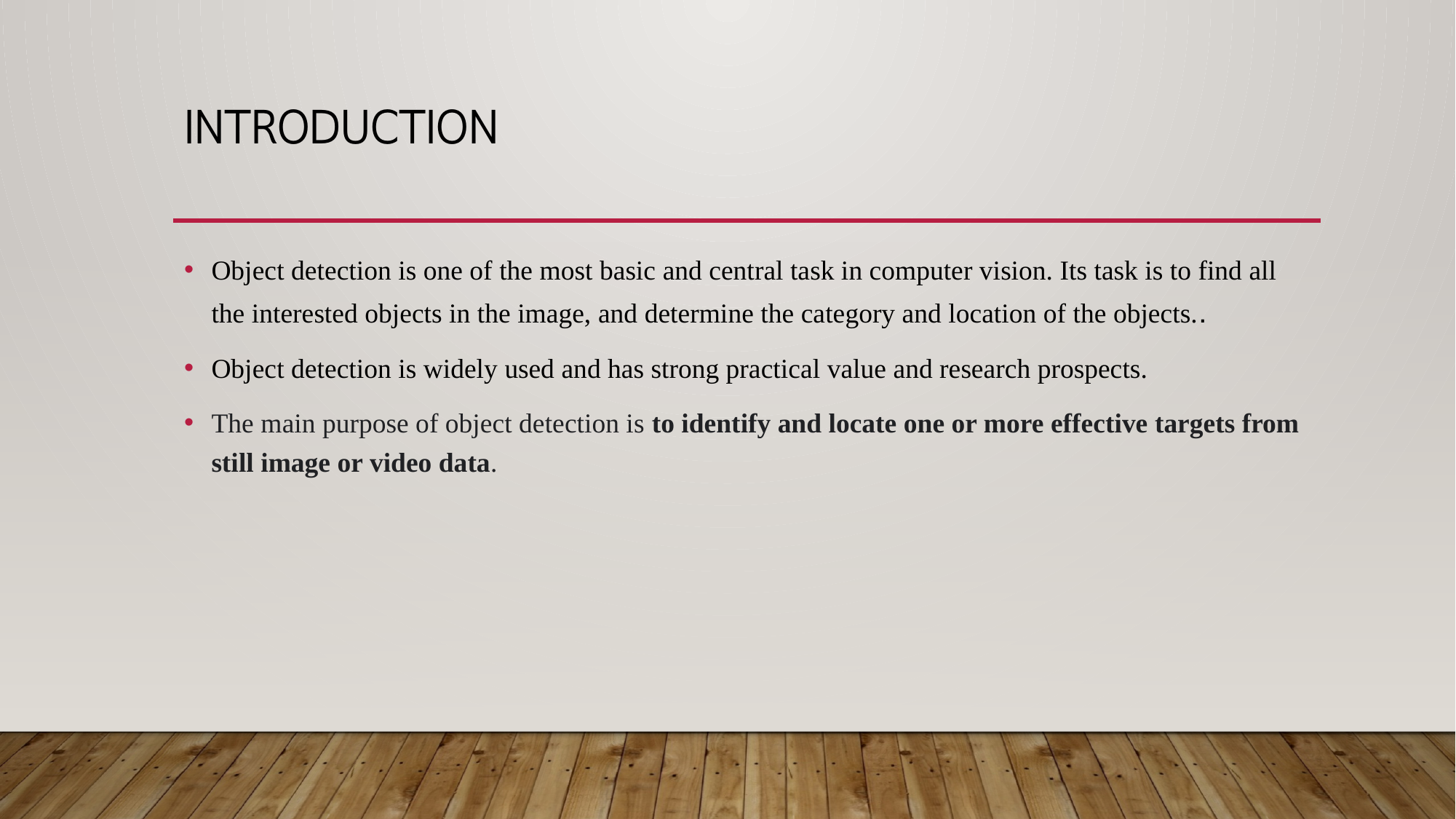

# INTRODUCTION
Object detection is one of the most basic and central task in computer vision. Its task is to find all the interested objects in the image, and determine the category and location of the objects..
Object detection is widely used and has strong practical value and research prospects.
The main purpose of object detection is to identify and locate one or more effective targets from still image or video data.